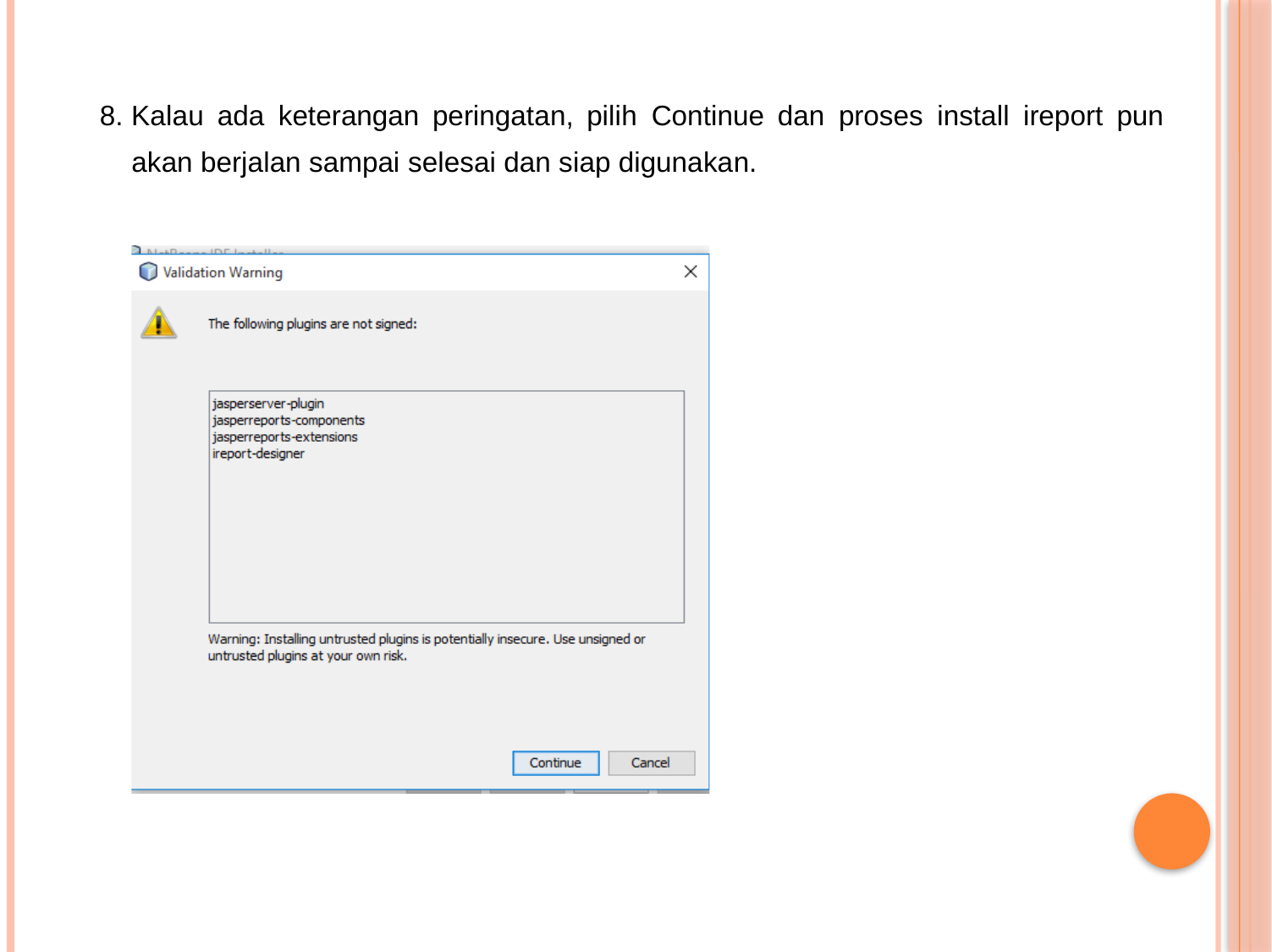

8. Kalau ada keterangan peringatan, pilih Continue dan proses install ireport pun
akan berjalan sampai selesai dan siap digunakan.